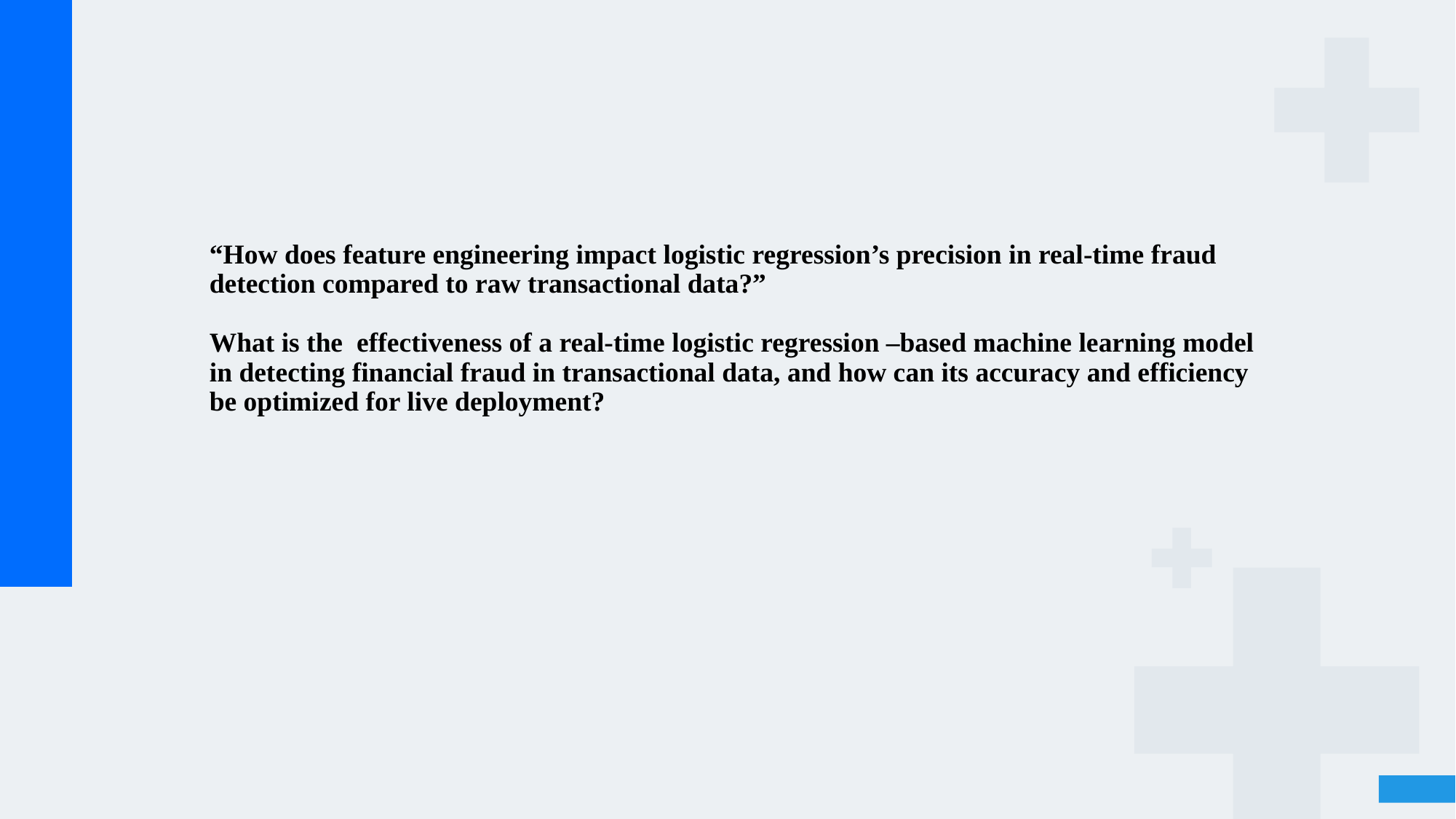

# “How does feature engineering impact logistic regression’s precision in real-time fraud detection compared to raw transactional data?” What is the  effectiveness of a real-time logistic regression –based machine learning model in detecting financial fraud in transactional data, and how can its accuracy and efficiency be optimized for live deployment?